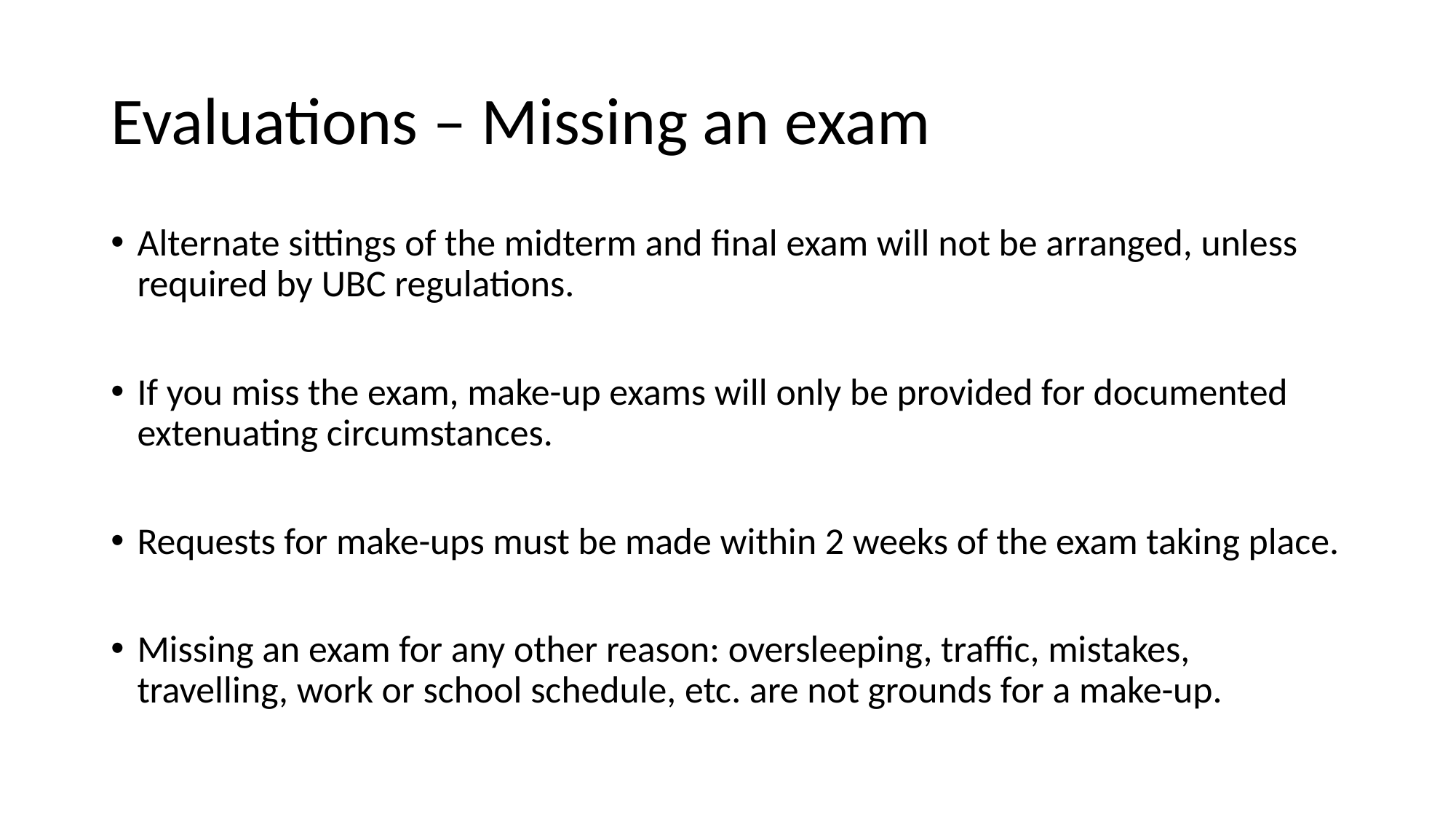

# Evaluations – Missing an exam
Alternate sittings of the midterm and final exam will not be arranged, unless required by UBC regulations.

If you miss the exam, make-up exams will only be provided for documented extenuating circumstances.

Requests for make-ups must be made within 2 weeks of the exam taking place.

Missing an exam for any other reason: oversleeping, traffic, mistakes, travelling, work or school schedule, etc. are not grounds for a make-up.